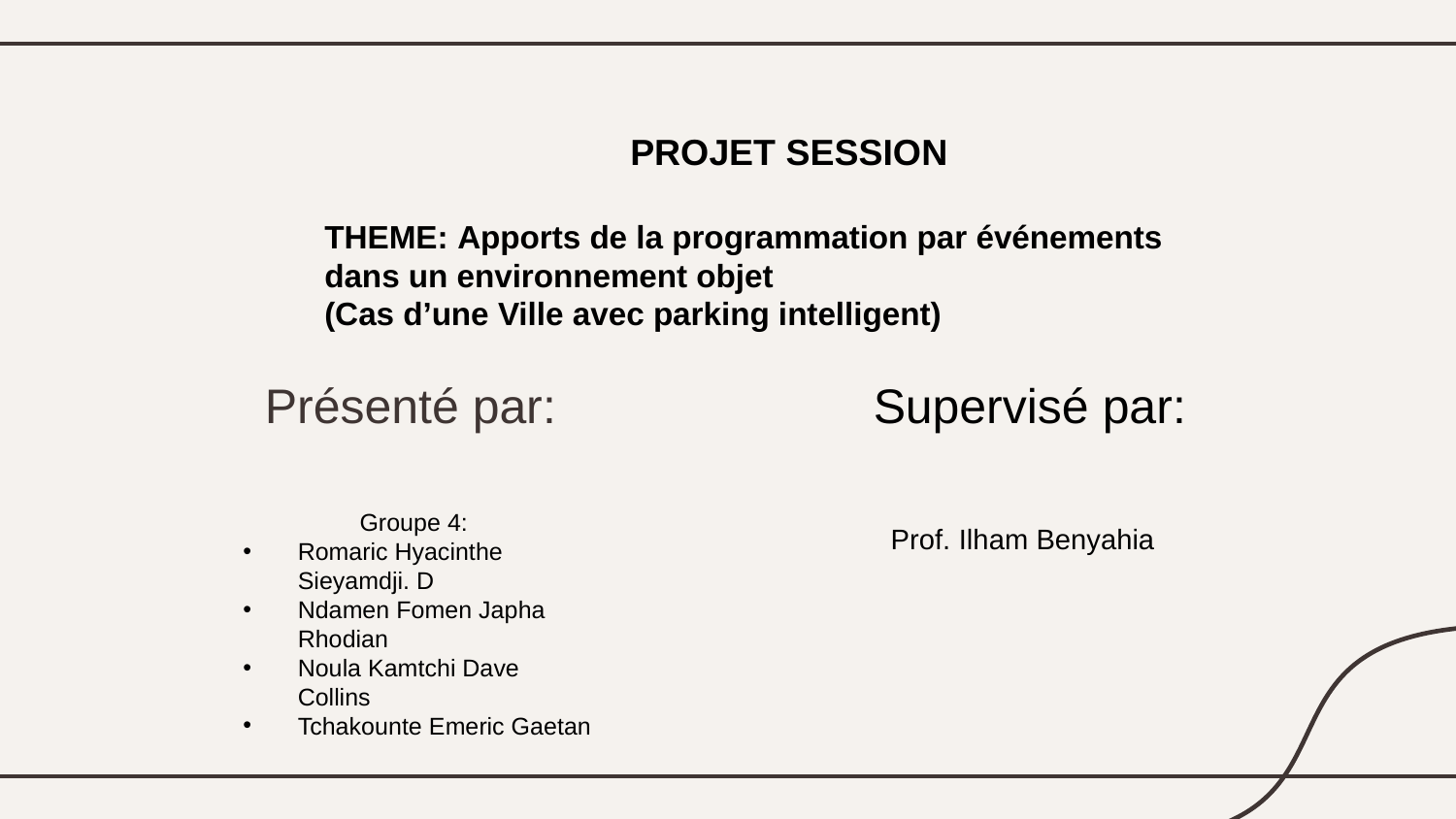

# PROJET SESSION THEME: Apports de la programmation par événements dans un environnement objet (Cas d’une Ville avec parking intelligent)
Présenté par:
Supervisé par:
Groupe 4:
Romaric Hyacinthe Sieyamdji. D
Ndamen Fomen Japha Rhodian
Noula Kamtchi Dave Collins
Tchakounte Emeric Gaetan

Prof. Ilham Benyahia